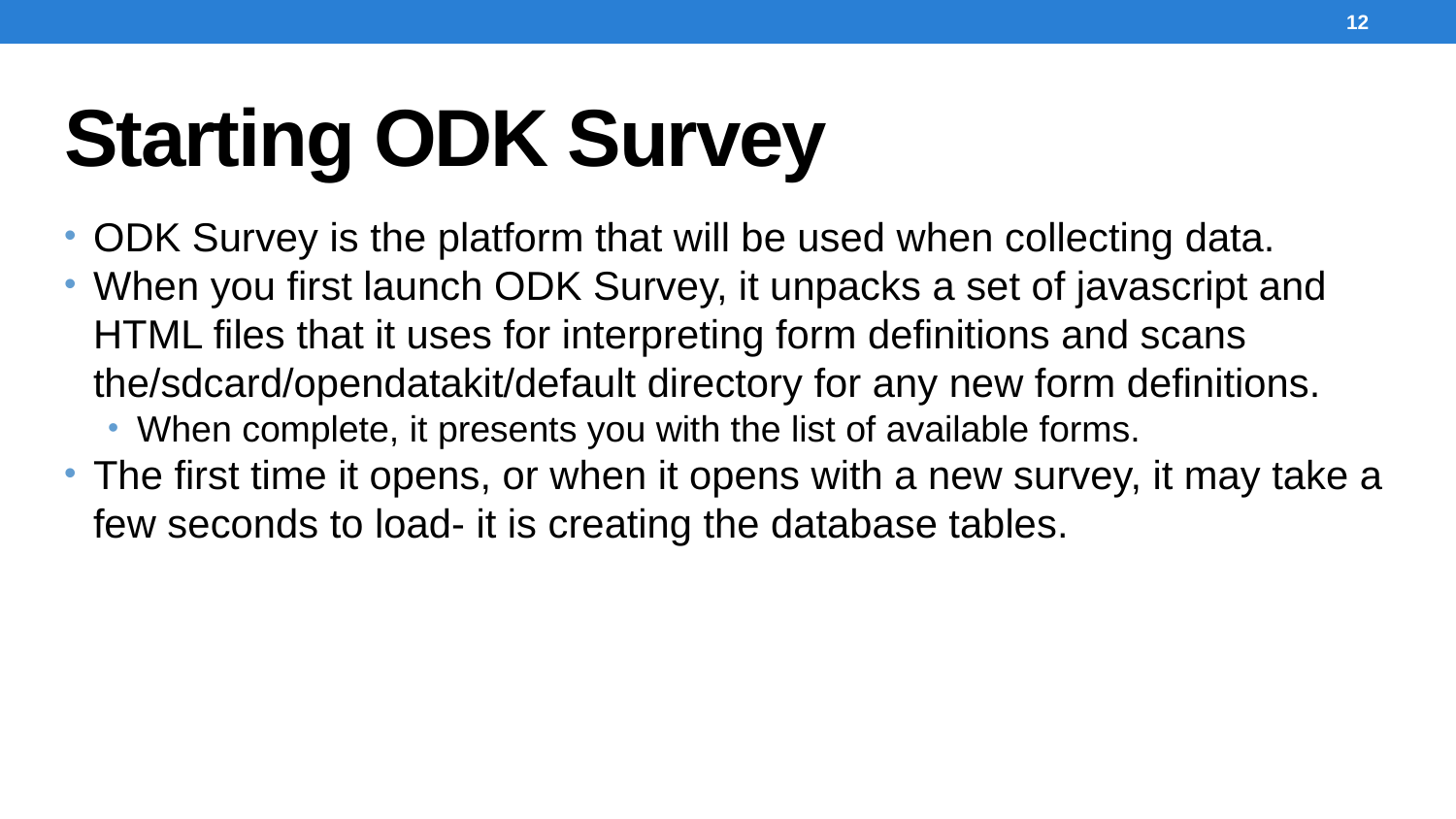

12
# Starting ODK Survey
ODK Survey is the platform that will be used when collecting data.
When you first launch ODK Survey, it unpacks a set of javascript and HTML files that it uses for interpreting form definitions and scans the/sdcard/opendatakit/default directory for any new form definitions.
When complete, it presents you with the list of available forms.
The first time it opens, or when it opens with a new survey, it may take a few seconds to load- it is creating the database tables.